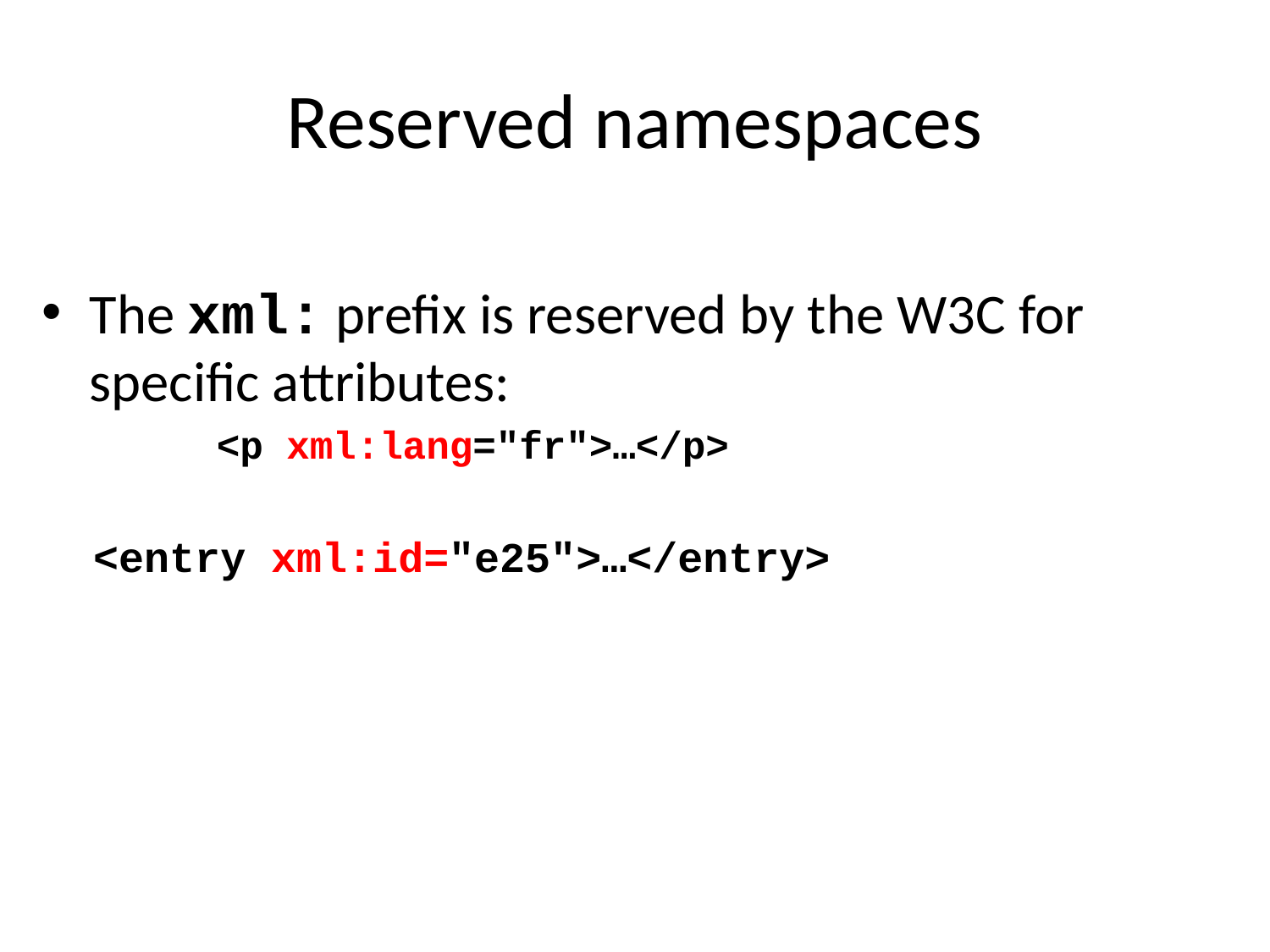

# Reserved namespaces
The xml: prefix is reserved by the W3C for specific attributes:
		<p xml:lang="fr">…</p>

<entry xml:id="e25">…</entry>